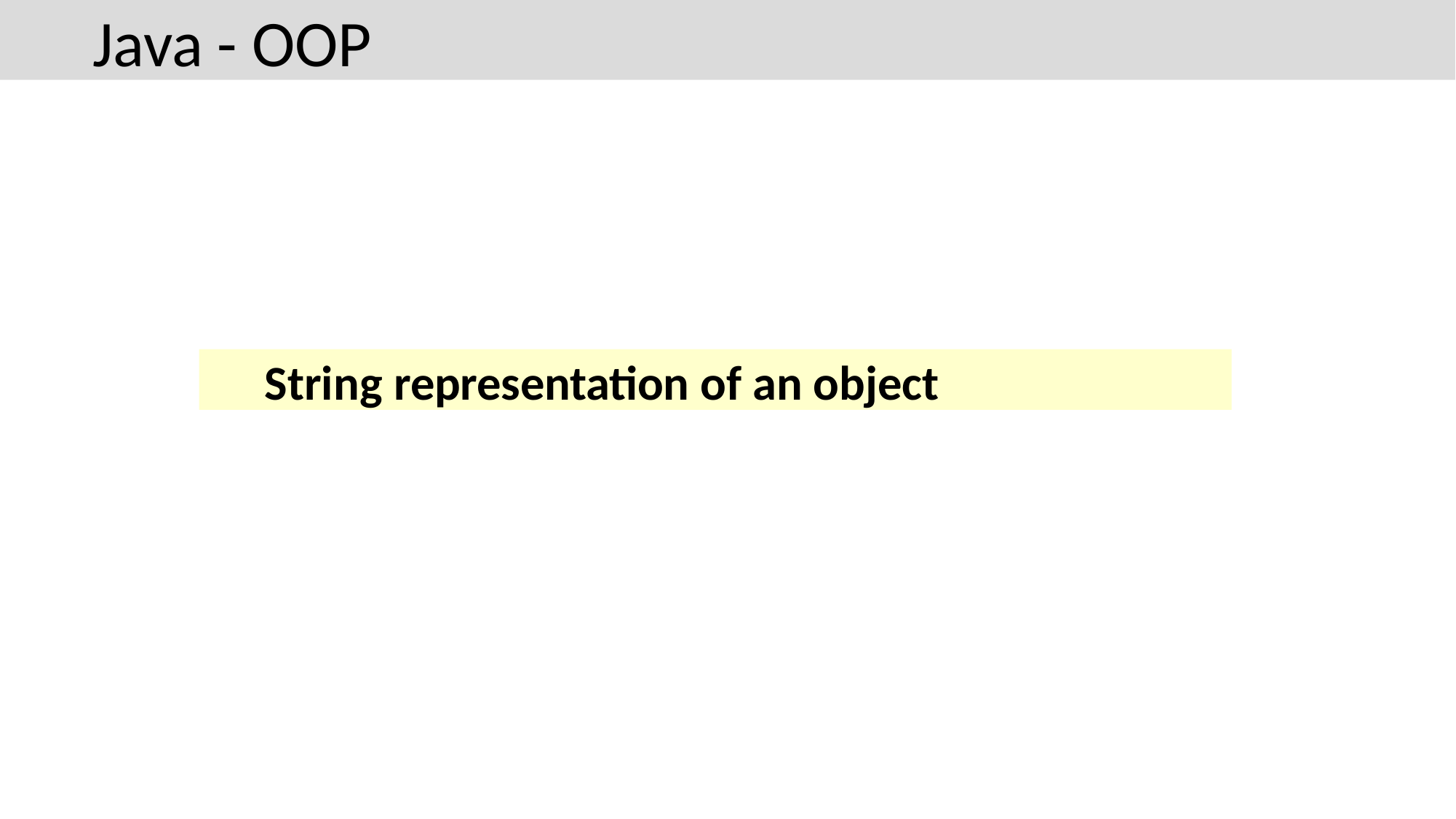

Java - OOP
String representation of an object